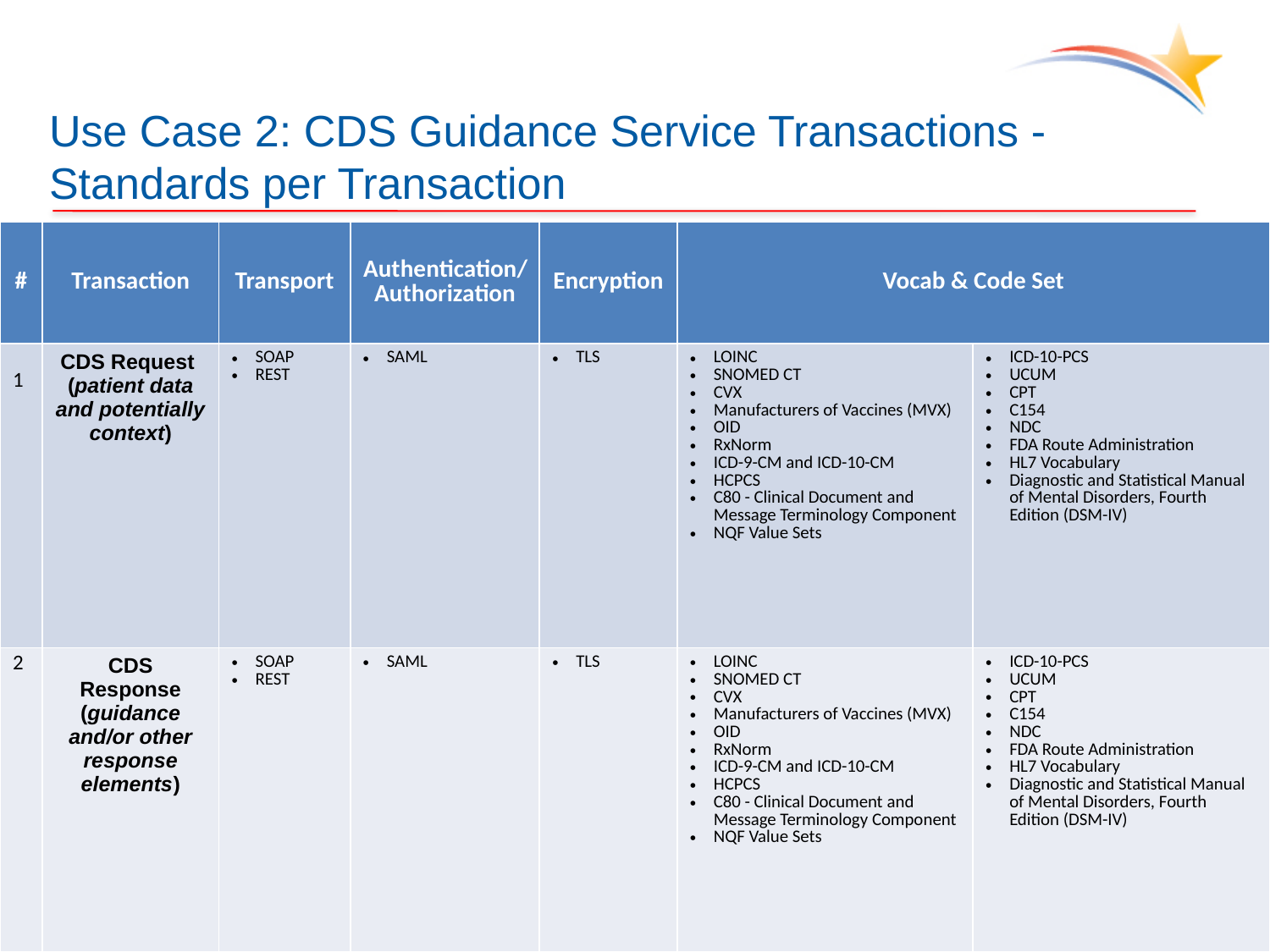

# Use Case 2: CDS Guidance Service Transactions - Standards per Transaction
| # | Transaction | Transport | Authentication/Authorization | Encryption | Vocab & Code Set |  |
| --- | --- | --- | --- | --- | --- | --- |
| 1 | CDS Request (patient data and potentially context) | SOAP REST | SAML | TLS | LOINC SNOMED CT CVX Manufacturers of Vaccines (MVX) OID RxNorm ICD-9-CM and ICD-10-CM HCPCS C80 - Clinical Document and Message Terminology Component NQF Value Sets | ICD-10-PCS UCUM CPT C154 NDC FDA Route Administration HL7 Vocabulary Diagnostic and Statistical Manual of Mental Disorders, Fourth Edition (DSM-IV) |
| 2 | CDS Response (guidance and/or other response elements) | SOAP REST | SAML | TLS | LOINC SNOMED CT CVX Manufacturers of Vaccines (MVX) OID RxNorm ICD-9-CM and ICD-10-CM HCPCS C80 - Clinical Document and Message Terminology Component NQF Value Sets | ICD-10-PCS UCUM CPT C154 NDC FDA Route Administration HL7 Vocabulary Diagnostic and Statistical Manual of Mental Disorders, Fourth Edition (DSM-IV) |